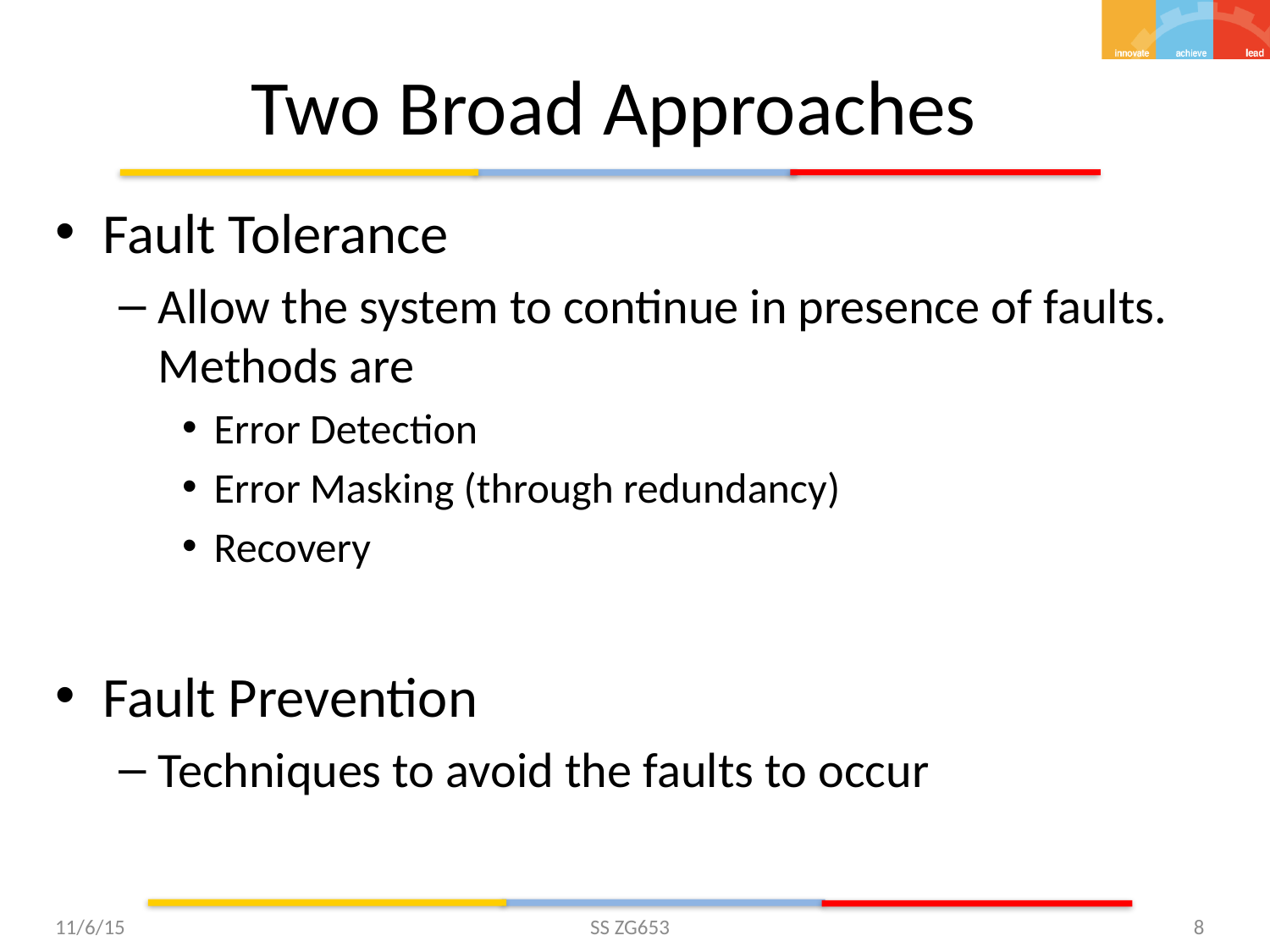

# Two Broad Approaches
Fault Tolerance
Allow the system to continue in presence of faults. Methods are
Error Detection
Error Masking (through redundancy)
Recovery

Fault Prevention
Techniques to avoid the faults to occur

11/6/15
SS ZG653
8